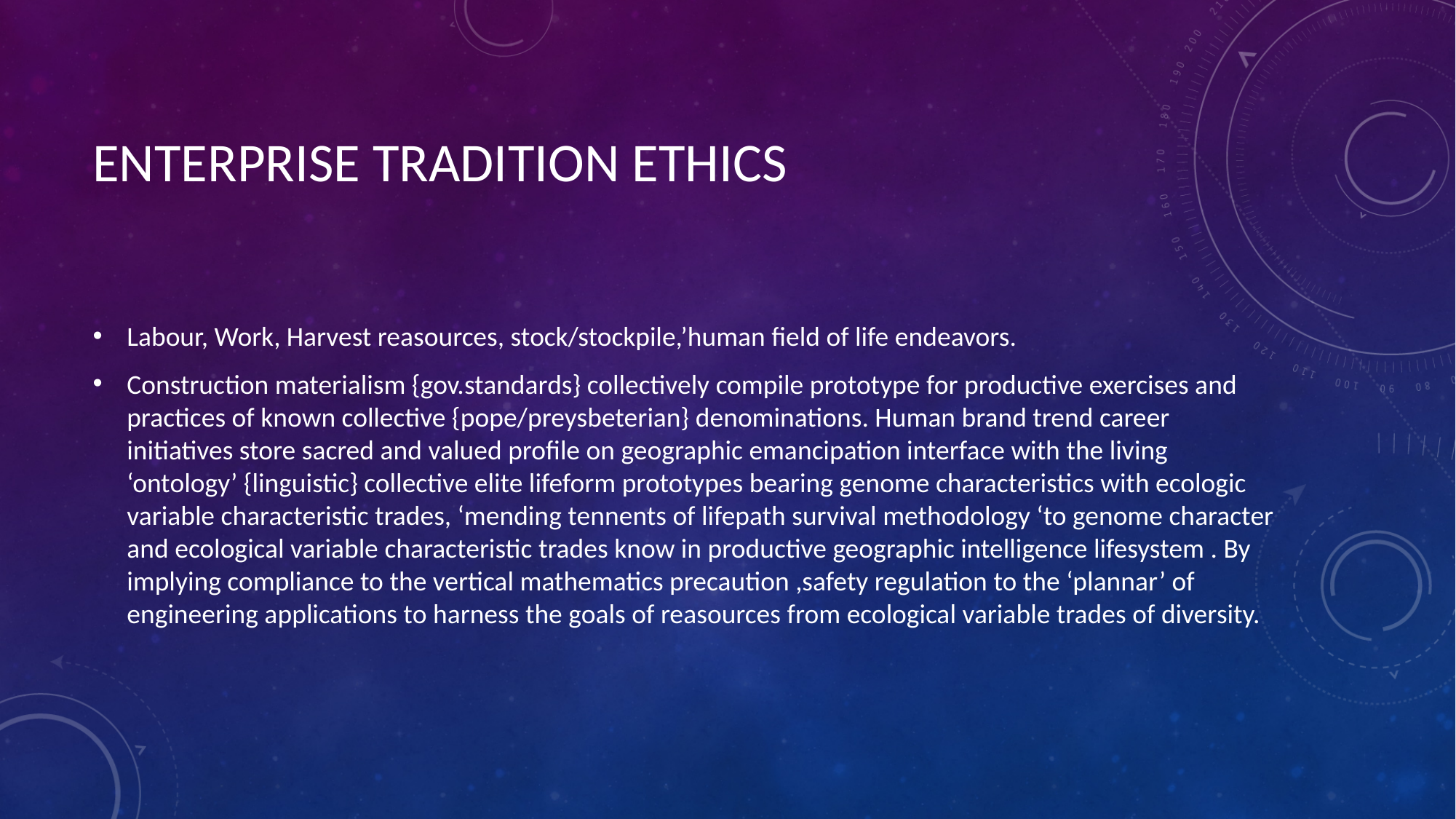

# Enterprise tradition ethics
Labour, Work, Harvest reasources, stock/stockpile,’human field of life endeavors.
Construction materialism {gov.standards} collectively compile prototype for productive exercises and practices of known collective {pope/preysbeterian} denominations. Human brand trend career initiatives store sacred and valued profile on geographic emancipation interface with the living ‘ontology’ {linguistic} collective elite lifeform prototypes bearing genome characteristics with ecologic variable characteristic trades, ‘mending tennents of lifepath survival methodology ‘to genome character and ecological variable characteristic trades know in productive geographic intelligence lifesystem . By implying compliance to the vertical mathematics precaution ,safety regulation to the ‘plannar’ of engineering applications to harness the goals of reasources from ecological variable trades of diversity.